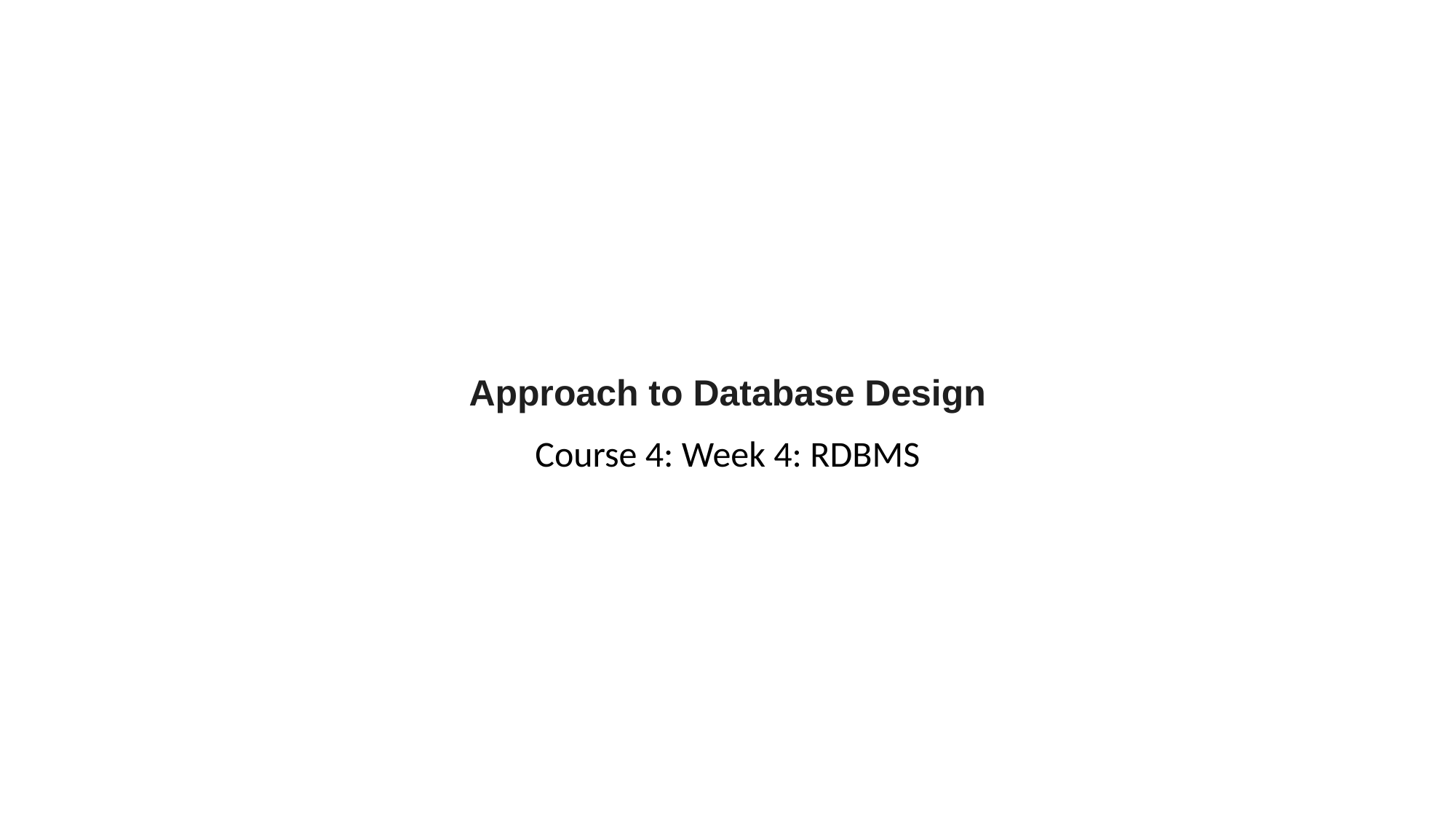

# Approach to Database Design
Course 4: Week 4: RDBMS